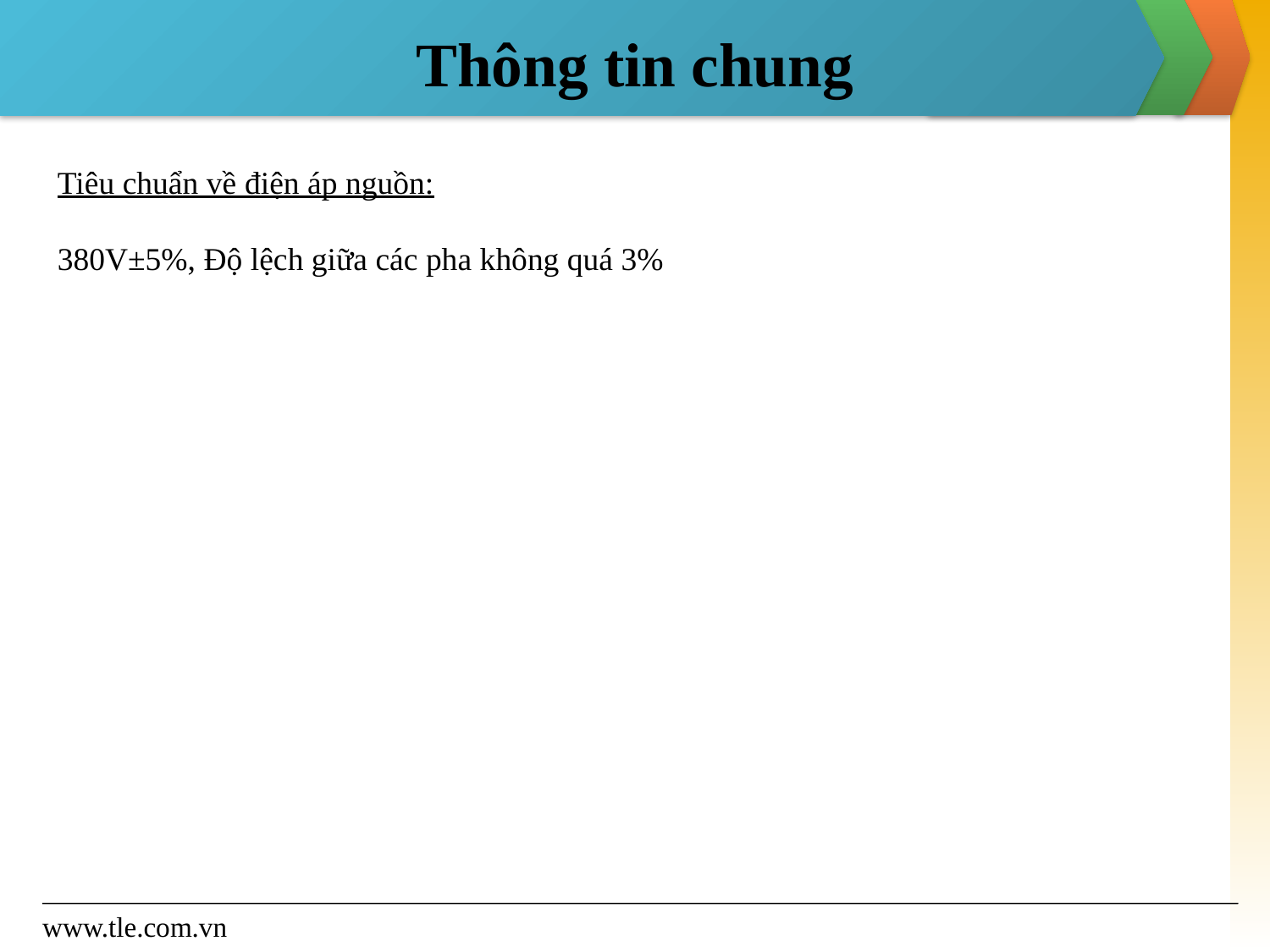

# Thông tin chung
Tiêu chuẩn về điện áp nguồn:

380V±5%, Độ lệch giữa các pha không quá 3%

www.tle.com.vn